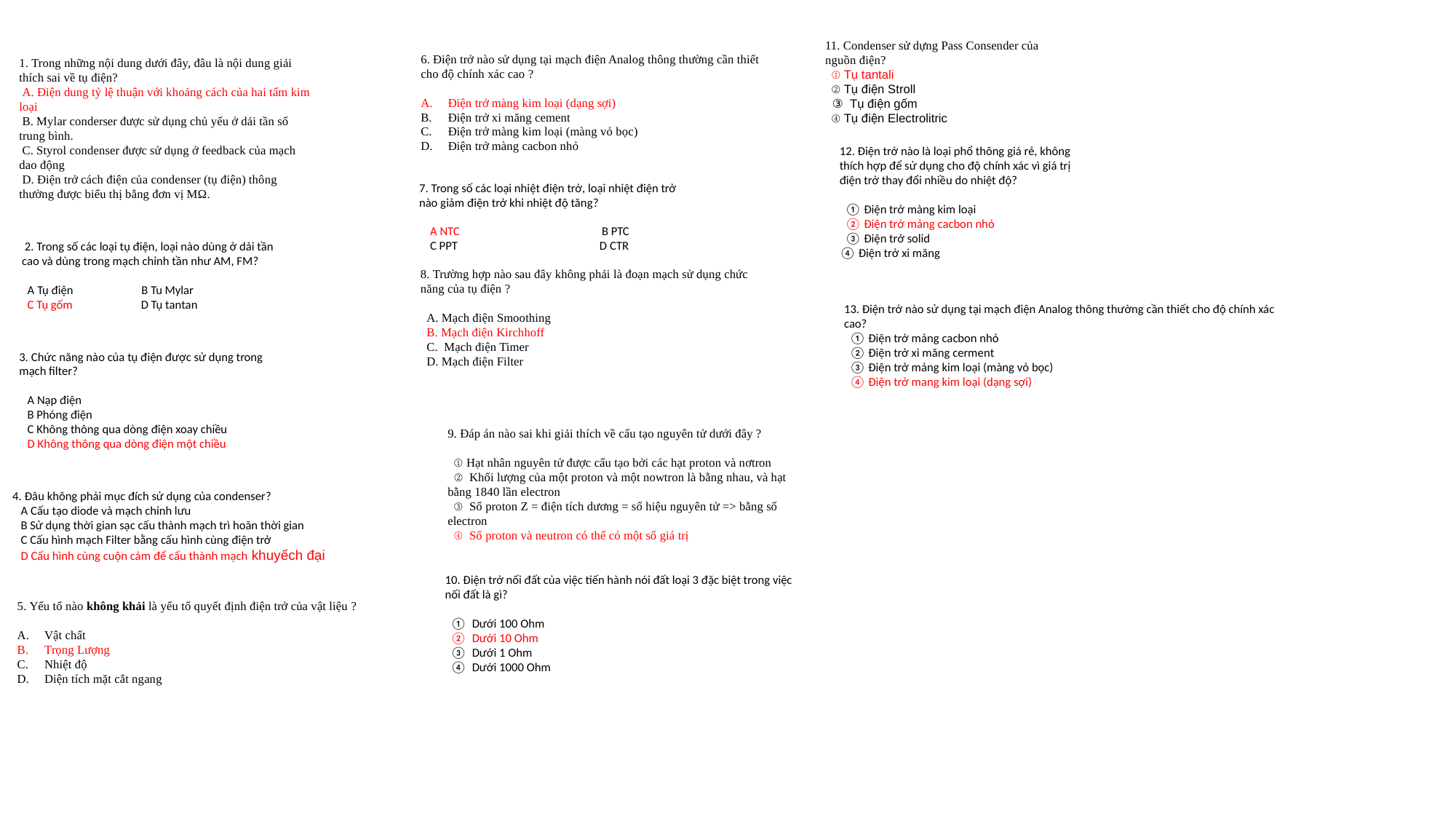

11. Condenser sử dựng Pass Consender của nguồn điện?
  ① Tụ tantali
  ② Tụ điện Stroll
  ③  Tụ điện gốm
  ④ Tụ điện Electrolitric
6. Điện trở nào sử dụng tại mạch điện Analog thông thường cần thiết cho độ chính xác cao ?

Điện trở màng kim loại (dạng sợi)
Điện trở xi măng cement
Điện trở màng kim loại (màng vỏ bọc)
Điện trở màng cacbon nhỏ

1. Trong những nội dung dưới đây, đâu là nội dung giải
thích sai về tụ điện?
 A. Điện dung tỷ lệ thuận với khoảng cách của hai tấm kim
loại
 B. Mylar conderser được sử dụng chủ yếu ở dải tần số
trung bình.
 C. Styrol condenser được sử dụng ở feedback của mạch
dao động
 D. Điện trở cách điện của condenser (tụ điện) thông
thường được biểu thị bằng đơn vị MΩ.
12. Điện trở nào là loại phổ thông giá rẻ, không thích hợp để sử dụng cho độ chính xác vì giá trị điện trở thay đổi nhiều do nhiệt độ?

  ① Điện trở màng kim loại
  ② Điện trở mảng cacbon nhỏ
  ③ Điện trở solid
④ Điện trở xi măng
7. Trong số các loại nhiệt điện trở, loại nhiệt điện trở
nào giảm điện trở khi nhiệt độ tăng?

    A NTC                                                    B PTC
    C PPT                                                    D CTR

  2. Trong số các loại tụ điện, loại nào dùng ở dải tần
 cao và dùng trong mạch chỉnh tần như AM, FM?

   A Tụ điện                         B Tu Mylar
   C Tụ gốm                         D Tụ tantan
8. Trường hợp nào sau đây không phải là đoạn mạch sử dụng chức năng của tụ điện ?

  A. Mạch điện Smoothing
  B. Mạch điện Kirchhoff
  C.  Mạch điện Timer
  D. Mạch điện Filter
13. Điện trở nào sử dụng tại mạch điện Analog thông thường cần thiết cho độ chính xác cao?
  ① Điện trở mảng cacbon nhỏ
  ② Điện trở xi măng cerment
  ③ Điện trở mảng kim loại (màng vỏ bọc)
  ④ Điện trở mang kim loại (dạng sợi)
3. Chức năng nào của tụ điện được sử dụng trong
mạch filter?

   A Nạp điện
   B Phóng điện
   C Không thông qua dòng điện xoay chiều
   D Không thông qua dòng điện một chiều
9. Đáp án nào sai khi giải thích về cấu tạo nguyên tử dưới đây ?

  ① Hạt nhân nguyên tử được cấu tạo bởi các hạt proton và nơtron
  ②  Khối lượng của một proton và một nowtron là bằng nhau, và hạt bằng 1840 lần electron
  ③  Số proton Z = điện tích dương = số hiệu nguyên tử => bằng số electron
  ④  Số proton và neutron có thể có một số giá trị

4. Đâu không phải mục đích sử dụng của condenser?
   A Cấu tạo diode và mạch chỉnh lưu
   B Sử dụng thời gian sạc cấu thành mạch trì hoãn thời gian
   C Cấu hình mạch Filter bằng cấu hình cùng điện trở
   D Cấu hình cùng cuộn cảm để cấu thành mạch khuyếch đại
10. Điện trở nối đất của việc tiến hành nói đất loại 3 đặc biệt trong việc nối đất là gì?

  ①  Dưới 100 Ohm
  ②  Dưới 10 Ohm
  ③  Dưới 1 Ohm
  ④  Dưới 1000 Ohm

5. Yếu tố nào không khải là yếu tố quyết định điện trở của vật liệu ?

Vật chất
Trọng Lượng
Nhiệt độ
Diện tích mặt cắt ngang